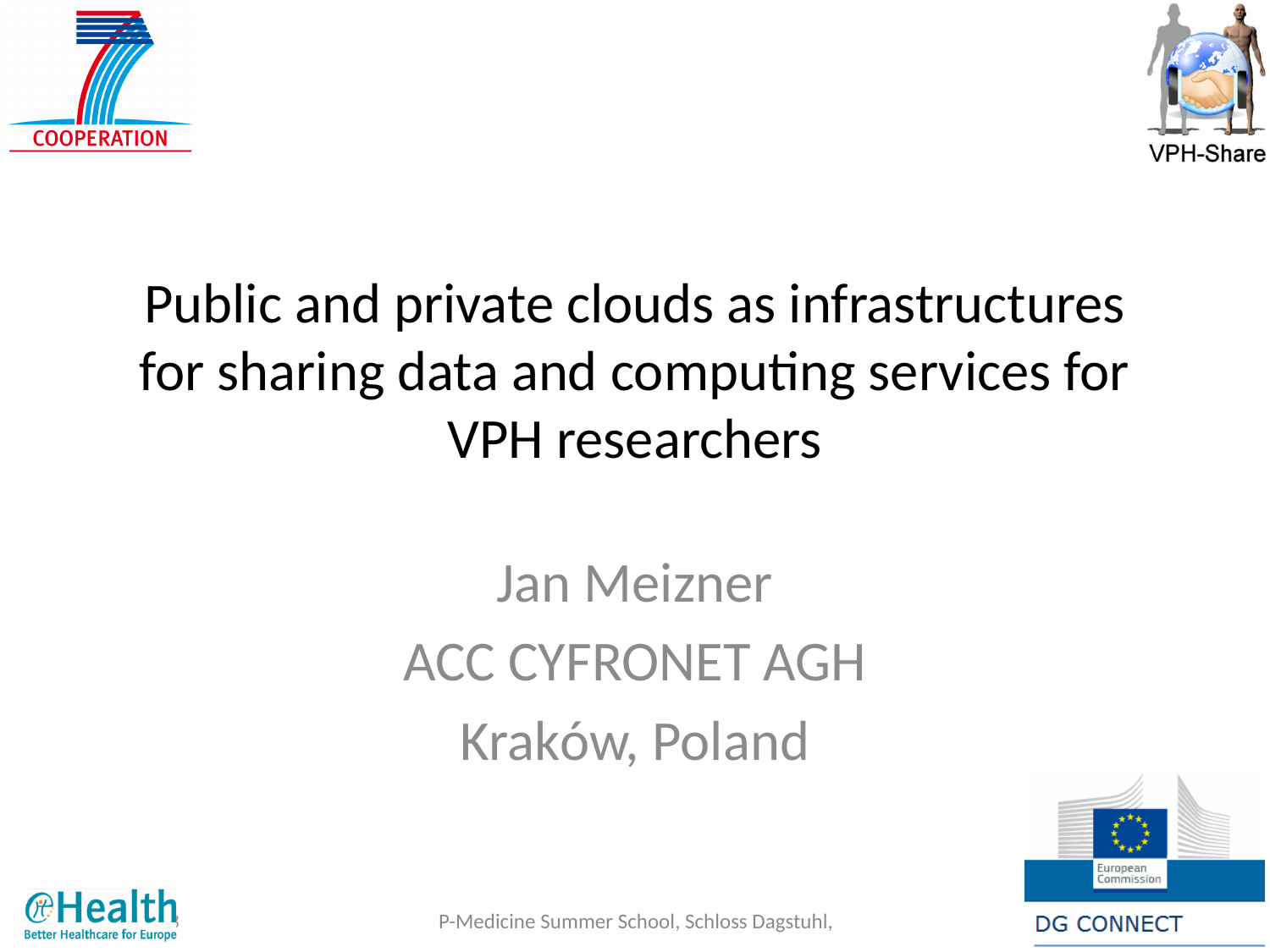

# Public and private clouds as infrastructures for sharing data and computing services for VPH researchers
Jan Meizner
ACC CYFRONET AGH
Kraków, Poland